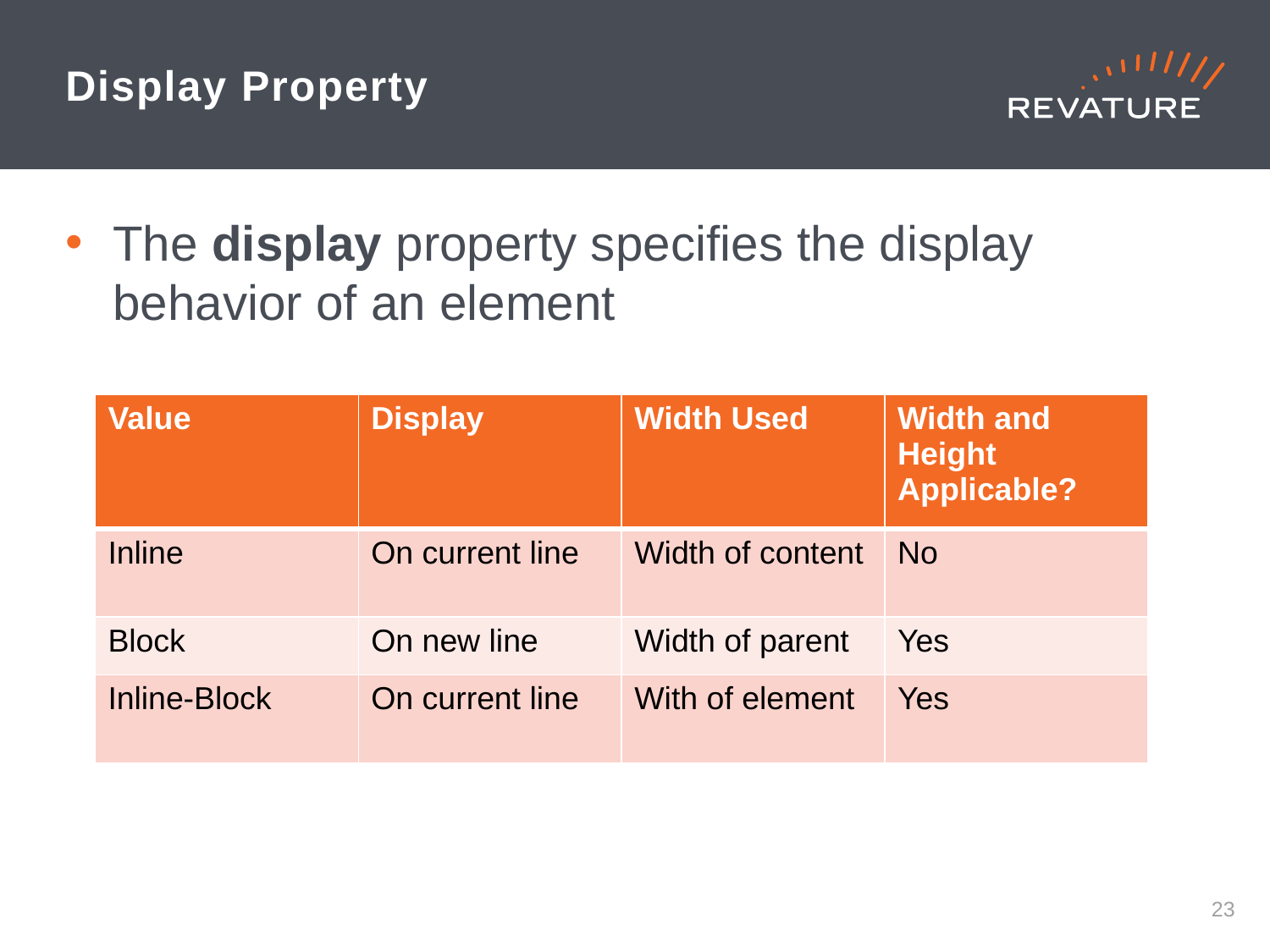

# Display Property
The display property specifies the display behavior of an element

| Value | Display | Width Used | Width and Height Applicable? |
| --- | --- | --- | --- |
| Inline | On current line | Width of content | No |
| Block | On new line | Width of parent | Yes |
| Inline-Block | On current line | With of element | Yes |
23